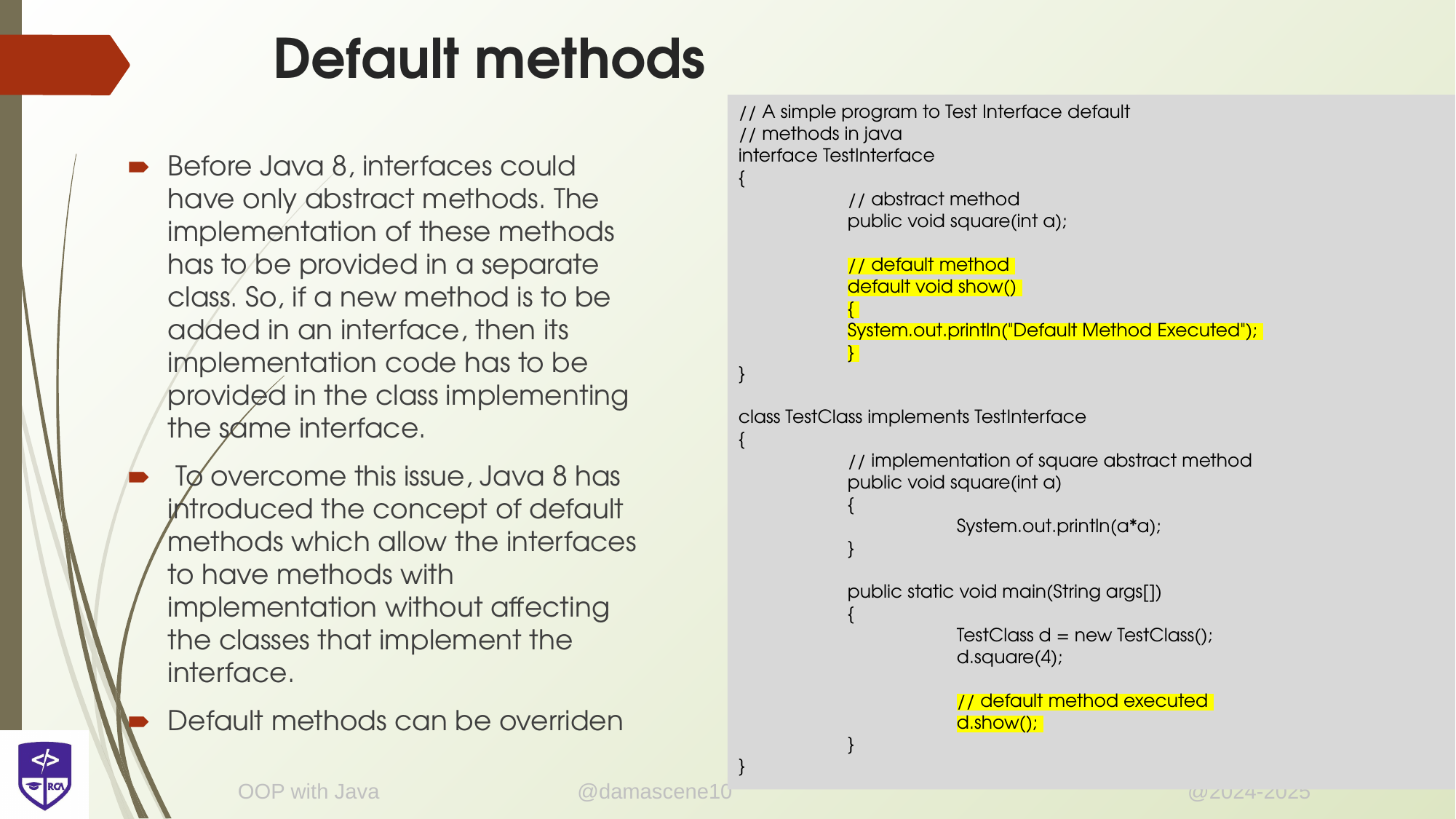

# Default methods
// A simple program to Test Interface default
// methods in java
interface TestInterface
{
	// abstract method
	public void square(int a);

	// default method
	default void show()
	{
	System.out.println("Default Method Executed");
	}
}

class TestClass implements TestInterface
{
	// implementation of square abstract method
	public void square(int a)
	{
		System.out.println(a*a);
	}

	public static void main(String args[])
	{
		TestClass d = new TestClass();
		d.square(4);

		// default method executed
		d.show();
	}
}
Before Java 8, interfaces could have only abstract methods. The implementation of these methods has to be provided in a separate class. So, if a new method is to be added in an interface, then its implementation code has to be provided in the class implementing the same interface.
 To overcome this issue, Java 8 has introduced the concept of default methods which allow the interfaces to have methods with implementation without affecting the classes that implement the interface.
Default methods can be overriden